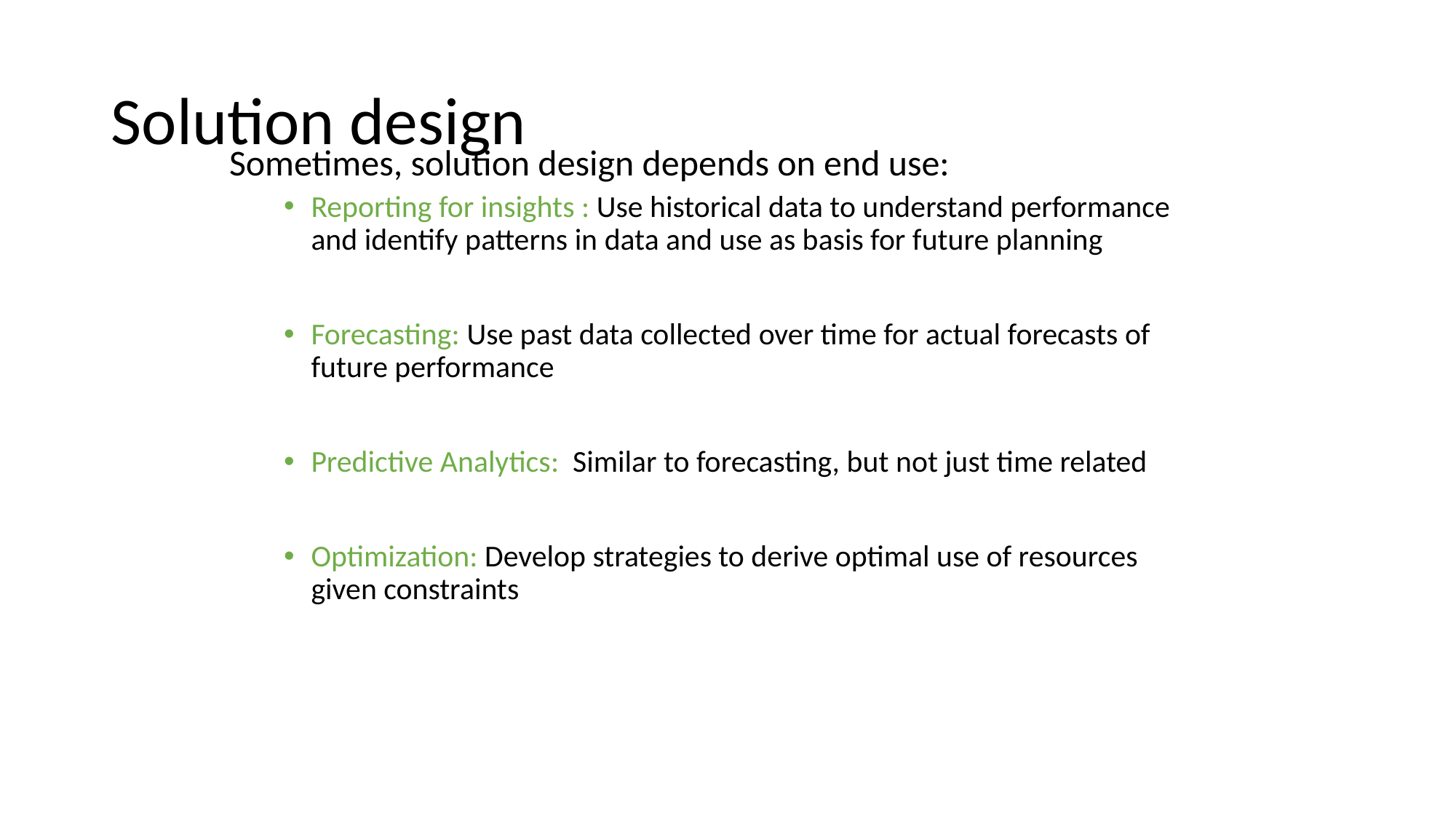

# Solution design
Sometimes, solution design depends on end use:
Reporting for insights : Use historical data to understand performance and identify patterns in data and use as basis for future planning

Forecasting: Use past data collected over time for actual forecasts of future performance

Predictive Analytics:  Similar to forecasting, but not just time related

Optimization: Develop strategies to derive optimal use of resources given constraints